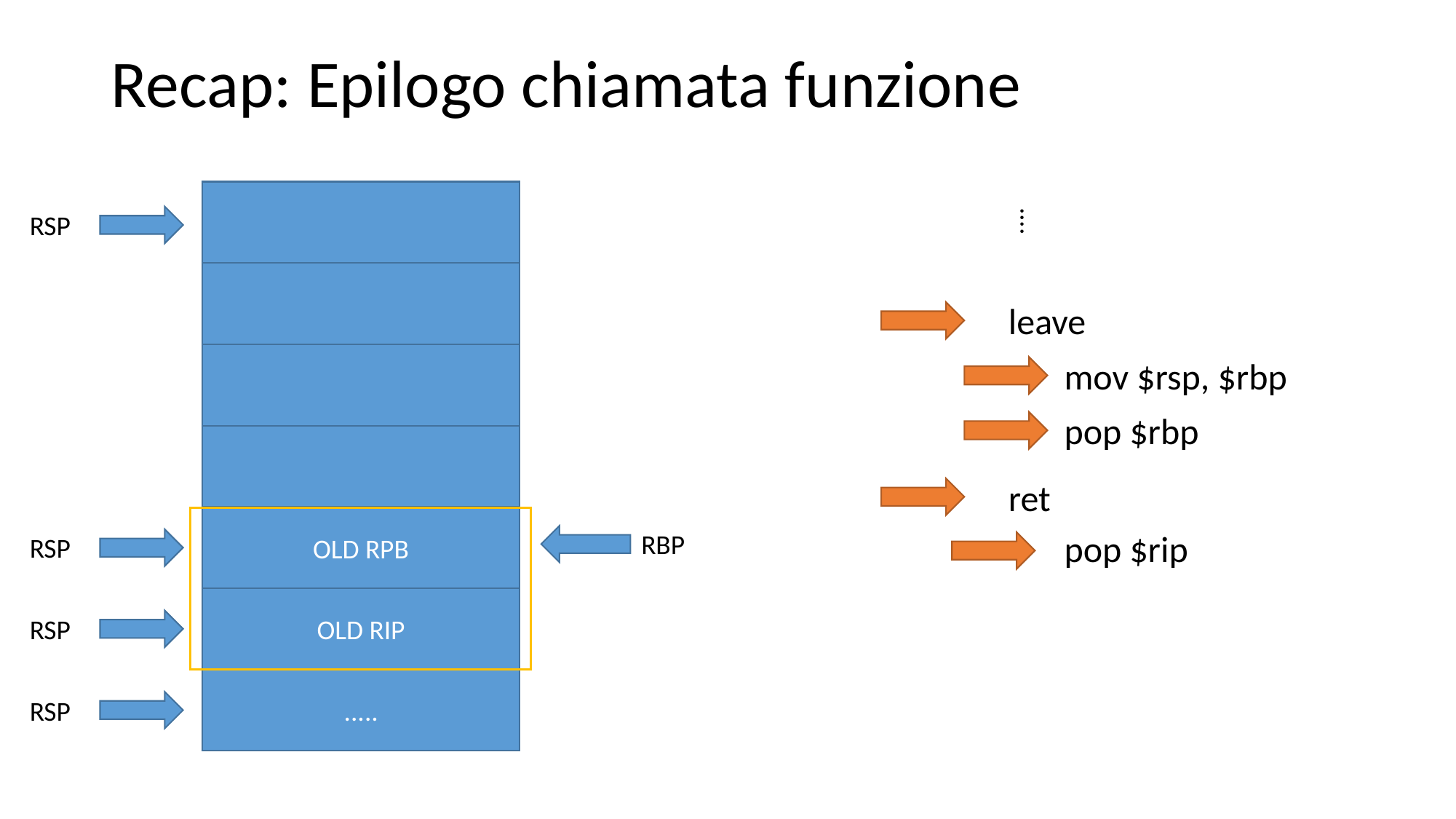

# Recap: Epilogo chiamata funzione
.....

....
RSP

.....

leave

mov $rsp, $rbp

pop $rbp

ret

OLD RPB

pop $rip
RBP

RSP

OLD RIP
RSP

.....
RSP